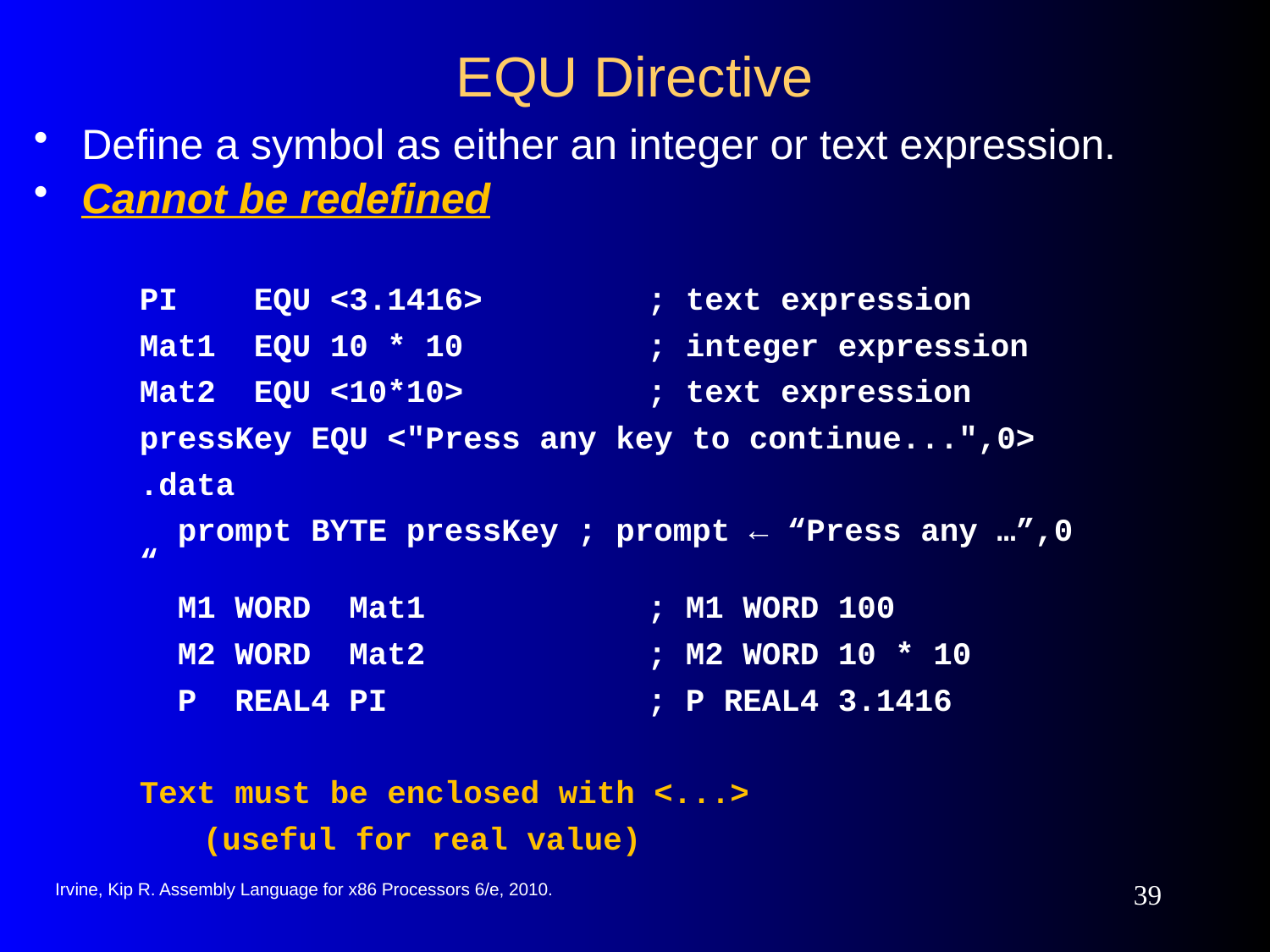

# EQU Directive
Define a symbol as either an integer or text expression.
Cannot be redefined
PI    EQU <3.1416>	; text expression
Mat1  EQU 10 * 10	; integer expression
Mat2  EQU <10*10>	; text expression
pressKey EQU <"Press any key to continue...",0>
.data
  prompt BYTE pressKey ; prompt ← “Press any …”,0 “
  M1 WORD  Mat1	; M1 WORD 100
  M2 WORD  Mat2	; M2 WORD 10 * 10
  P  REAL4 PI	; P REAL4 3.1416

Text must be enclosed with <...>
	(useful for real value)
Irvine, Kip R. Assembly Language for x86 Processors 6/e, 2010.
39